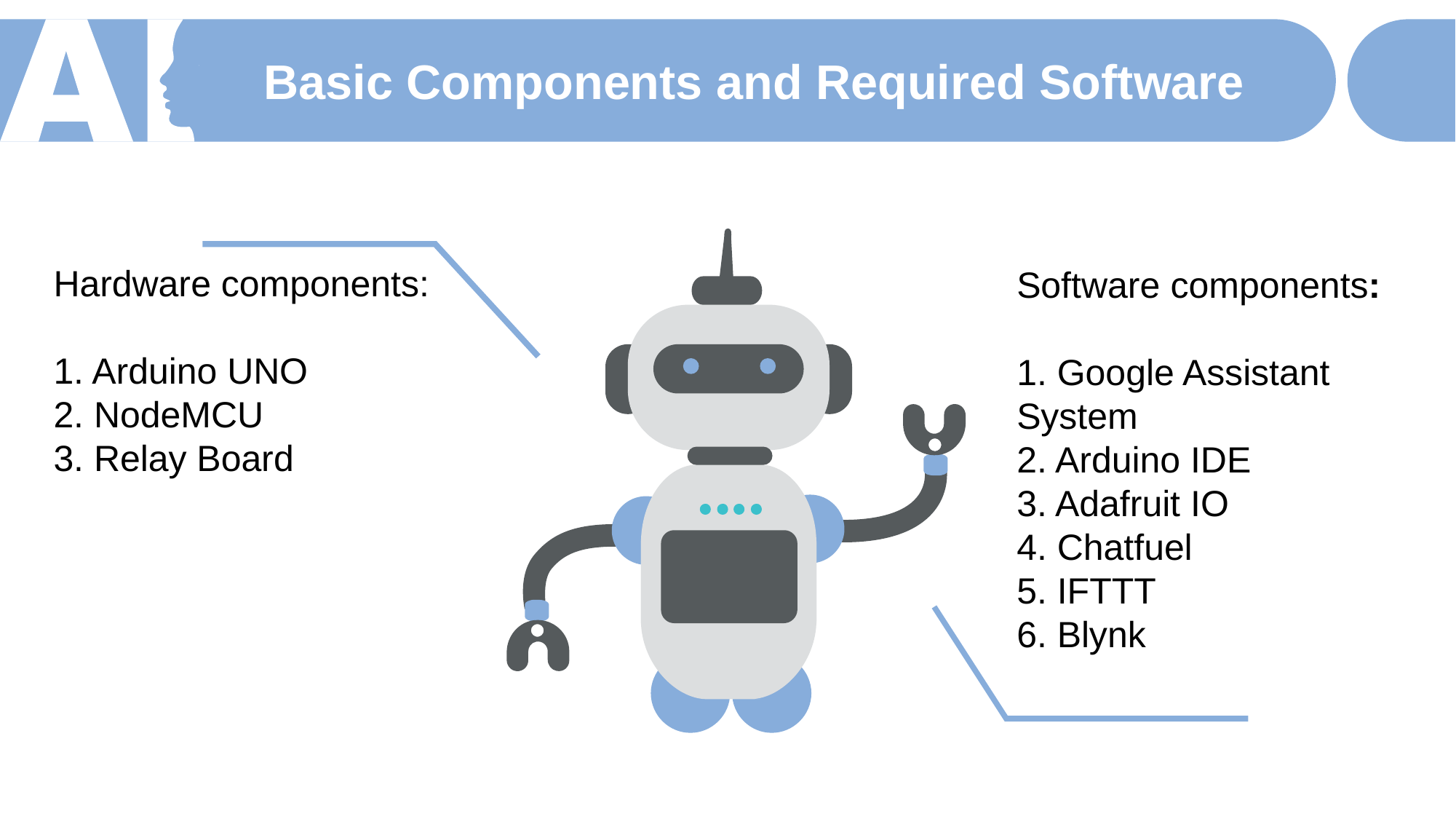

Basic Components and Required Software

Hardware components:

1. Arduino UNO
2. NodeMCU
3. Relay Board
Software components:

1. Google Assistant
System
2. Arduino IDE
3. Adafruit IO
4. Chatfuel
5. IFTTT
6. Blynk